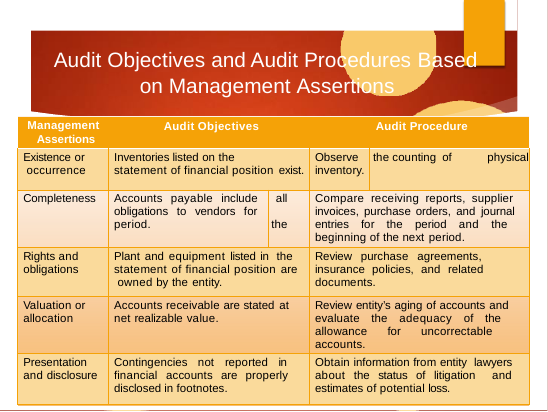

# Audit Objectives and Audit Procedures Based  on Management Assertions
| Management Assertions | Audit Objectives |  |  | Audit Procedure |  |
| --- | --- | --- | --- | --- | --- |
| Existence or occurrence | Inventories listed on the statement of financial position exist. |  | Observe inventory. | the counting of | physical |
| Completeness | Accounts payable include obligations to vendors for period. | all the | Compare receiving reports, supplier invoices, purchase orders, and journal entries for the period and the beginning of the next period. |  |  |
| Rights and obligations | Plant and equipment listed in the statement of financial position are owned by the entity. |  | Review purchase agreements, insurance policies, and related documents. |  |  |
| Valuation or allocation | Accounts receivable are stated at net realizable value. |  | Review entity’s aging of accounts and evaluate the adequacy of the allowance for uncorrectable accounts. |  |  |
| Presentation and disclosure | Contingencies not reported in financial accounts are properly disclosed in footnotes. |  | Obtain information from entity lawyers about the status of litigation and estimates of potential loss. |  |  |